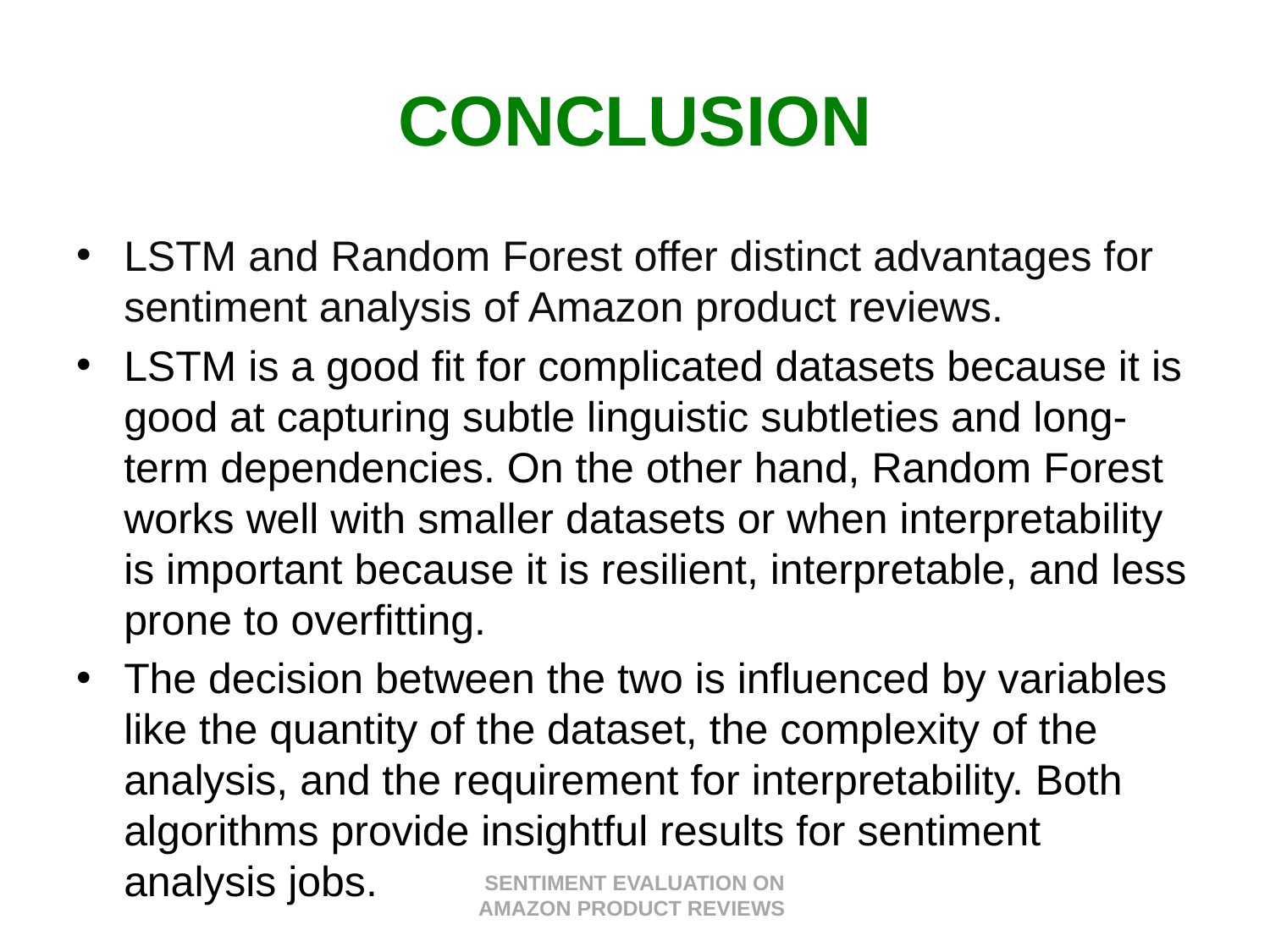

# CONCLUSION
LSTM and Random Forest offer distinct advantages for sentiment analysis of Amazon product reviews.
LSTM is a good fit for complicated datasets because it is good at capturing subtle linguistic subtleties and long-term dependencies. On the other hand, Random Forest works well with smaller datasets or when interpretability is important because it is resilient, interpretable, and less prone to overfitting.
The decision between the two is influenced by variables like the quantity of the dataset, the complexity of the analysis, and the requirement for interpretability. Both algorithms provide insightful results for sentiment analysis jobs.
SENTIMENT EVALUATION ON AMAZON PRODUCT REVIEWS